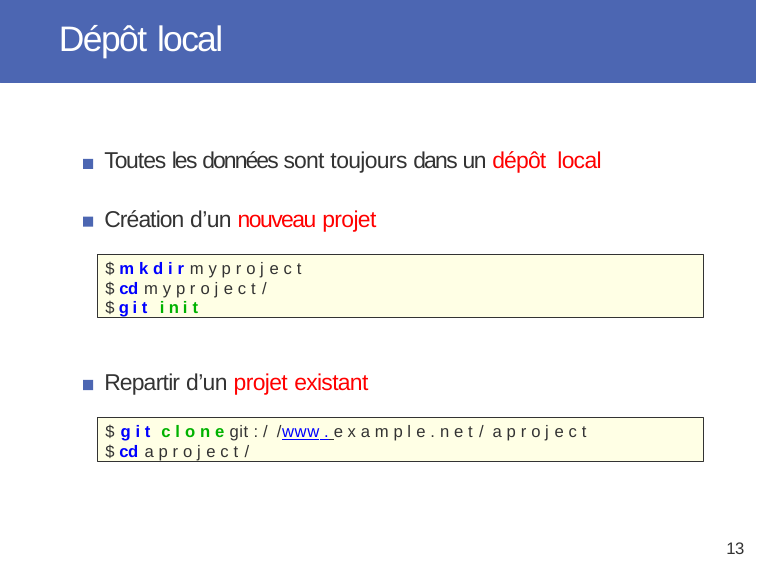

# Dépôt local
Toutes les données sont toujours dans un dépôt local

Création d’un nouveau projet

$ m k d i r m y p r o j e c t
$ cd m y p r o j e c t /
$ g i t i n i t
Repartir d’un projet existant

$ g i t c l o n e git : / /www . e x a m p l e . n e t / a p r o j e c t
$ cd a p r o j e c t /
13